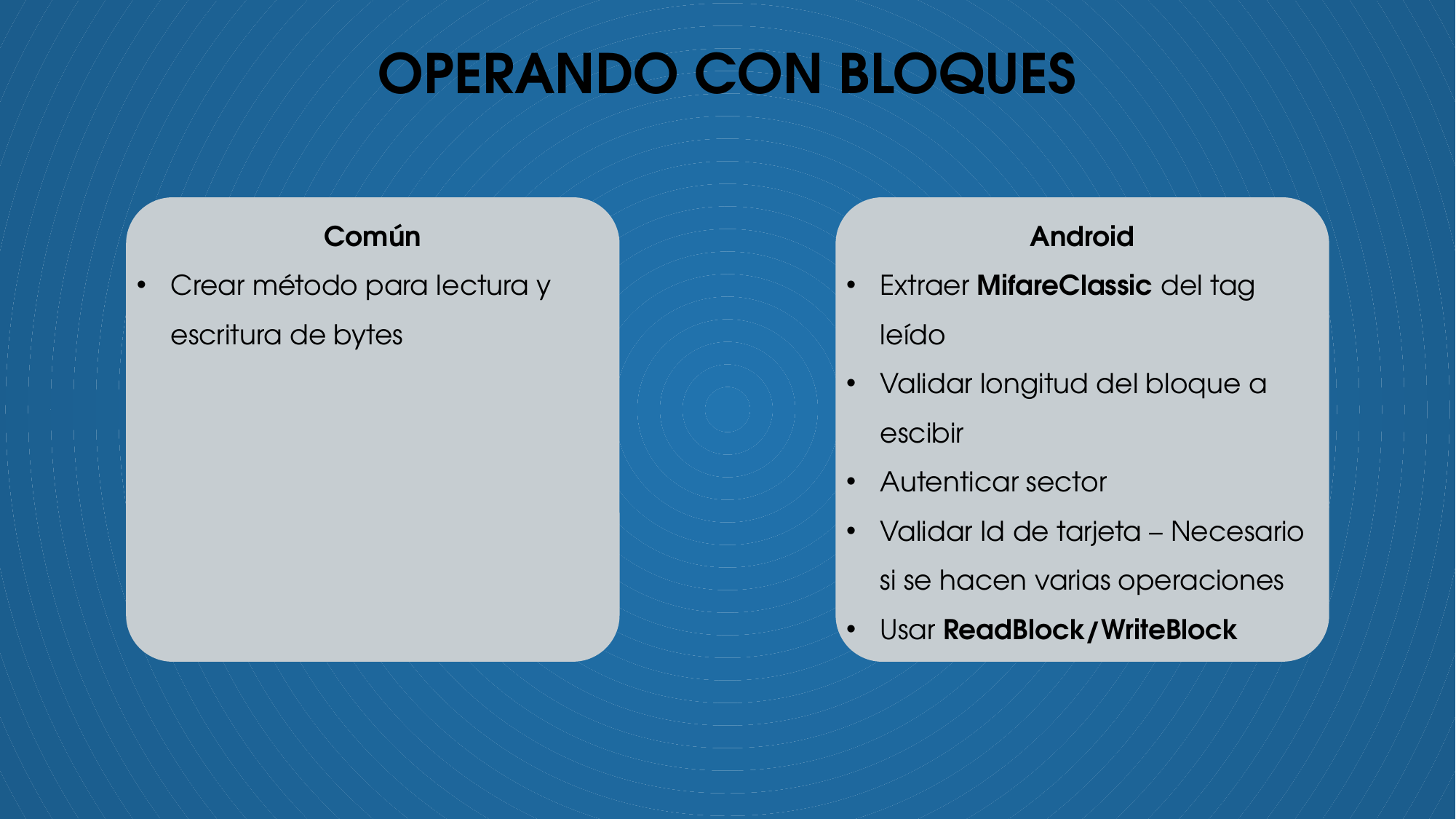

# OPERANDO CON BLOQUES

Común
Crear método para lectura y escritura de bytes

Android
Extraer MifareClassic del tag leído
Validar longitud del bloque a escibir
Autenticar sector
Validar Id de tarjeta – Necesario si se hacen varias operaciones
Usar ReadBlock/WriteBlock